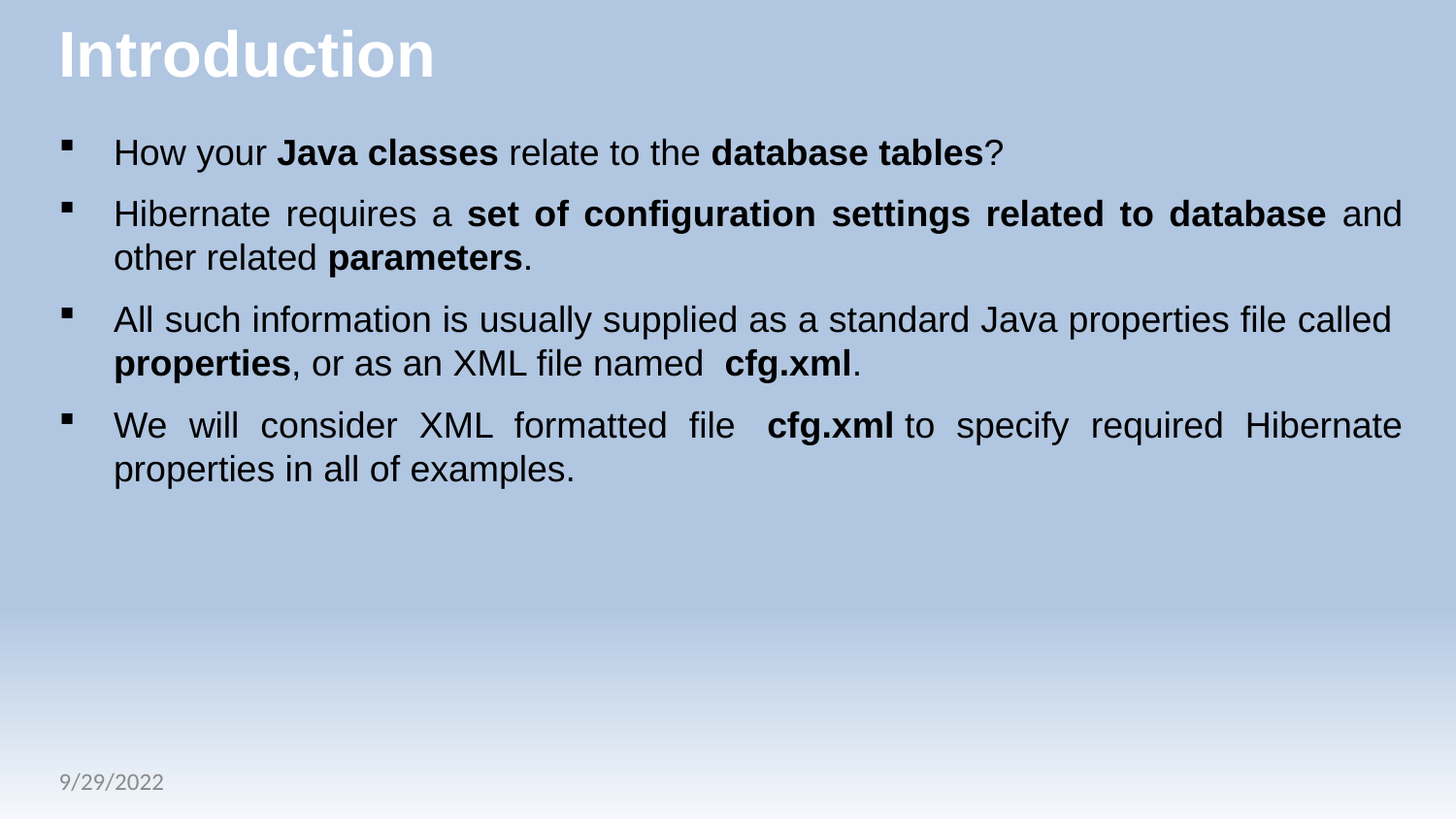

# Introduction
How your Java classes relate to the database tables?
Hibernate requires a set of configuration settings related to database and other related parameters.
All such information is usually supplied as a standard Java properties file called  properties, or as an XML file named  cfg.xml.
We will consider XML formatted file  cfg.xml to specify required Hibernate properties in all of examples.
9/29/2022
27